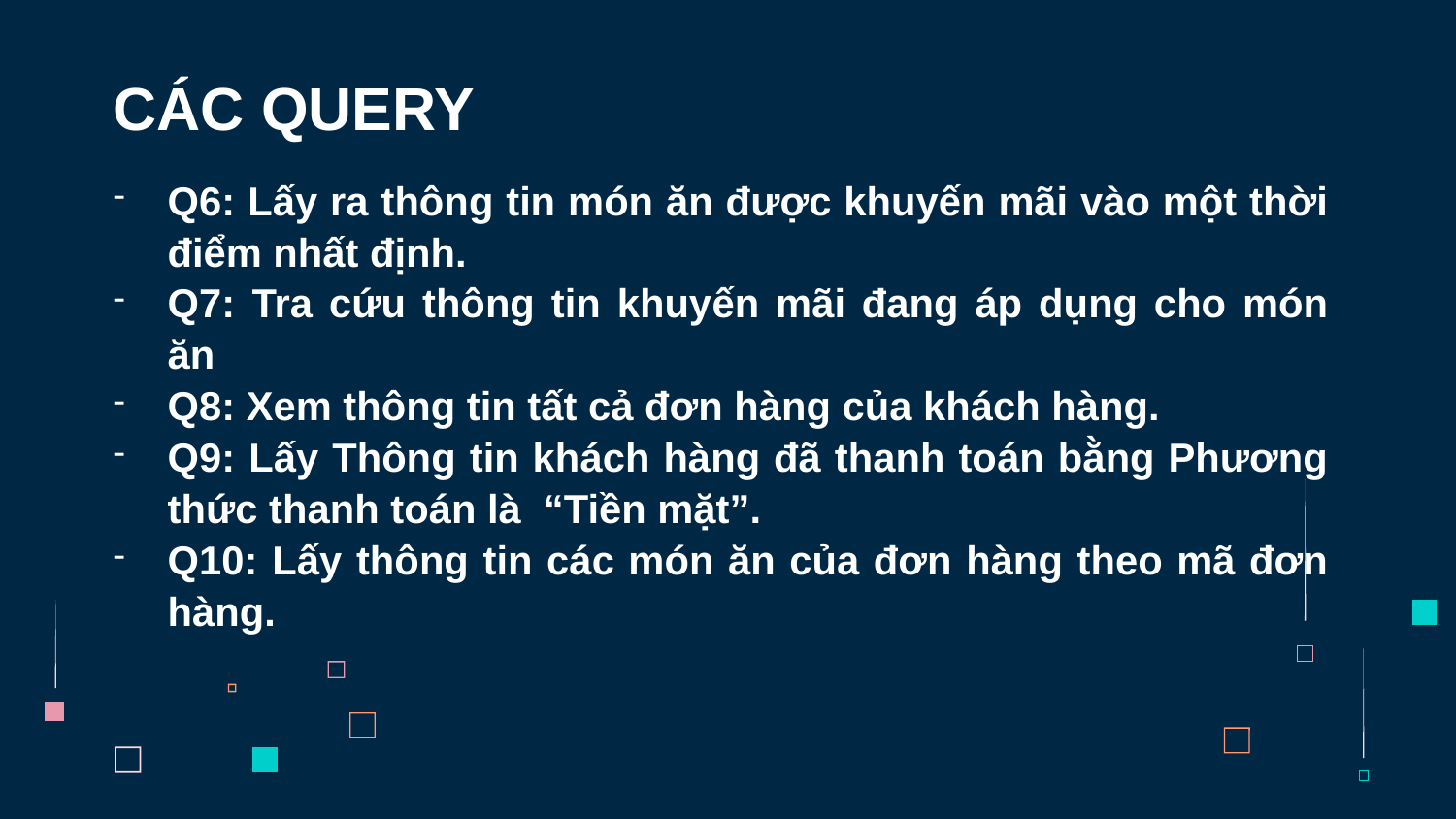

# CÁC QUERY
Q6: Lấy ra thông tin món ăn được khuyến mãi vào một thời điểm nhất định.
Q7: Tra cứu thông tin khuyến mãi đang áp dụng cho món ăn
Q8: Xem thông tin tất cả đơn hàng của khách hàng.
Q9: Lấy Thông tin khách hàng đã thanh toán bằng Phương thức thanh toán là  “Tiền mặt”.
Q10: Lấy thông tin các món ăn của đơn hàng theo mã đơn hàng.